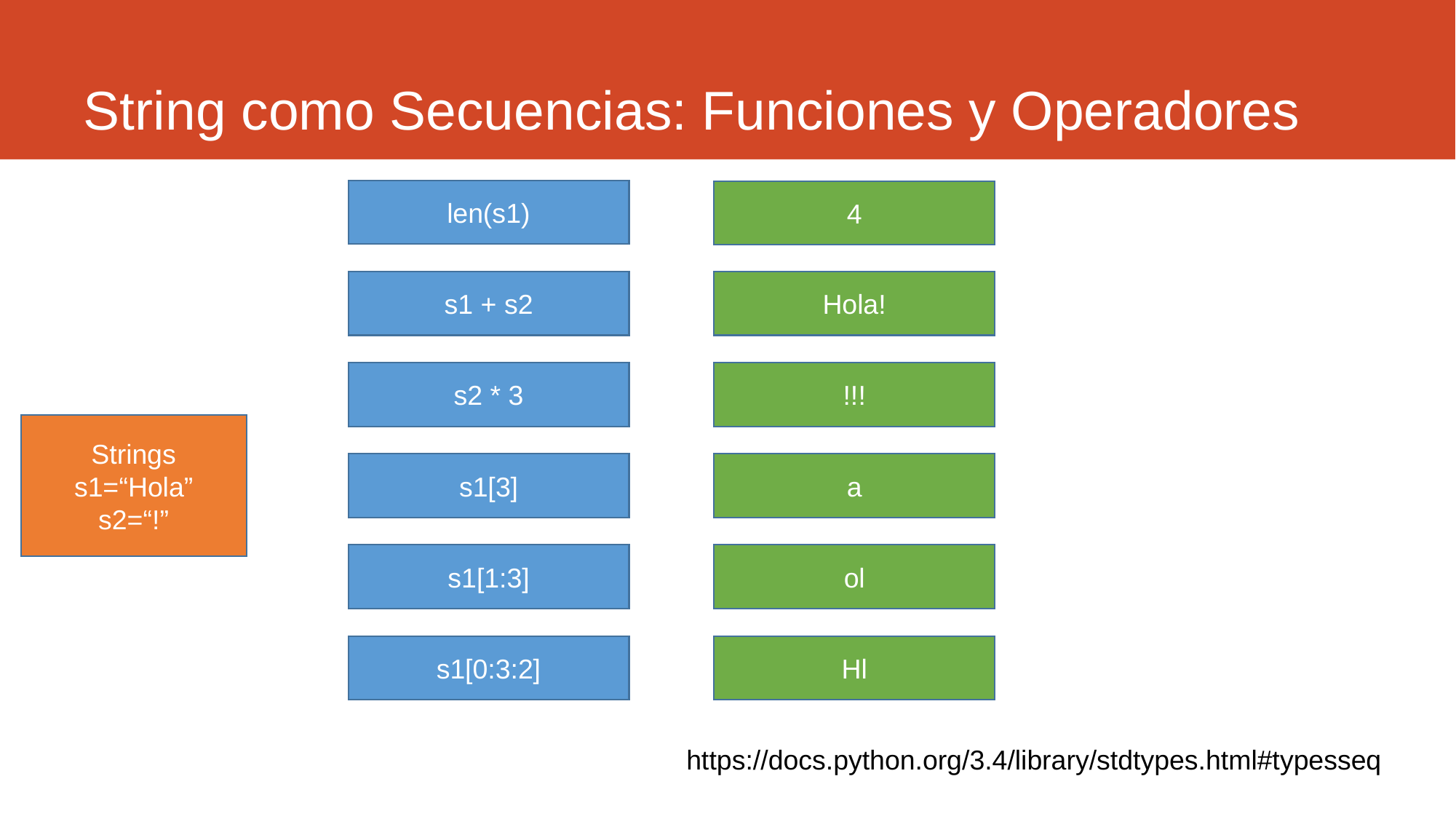

# String como Secuencias: Funciones y Operadores
len(s1)
4
s1 + s2
Hola!
s2 * 3
!!!
Strings
s1=“Hola”
s2=“!”
a
s1[3]
ol
s1[1:3]
Hl
s1[0:3:2]
https://docs.python.org/3.4/library/stdtypes.html#typesseq